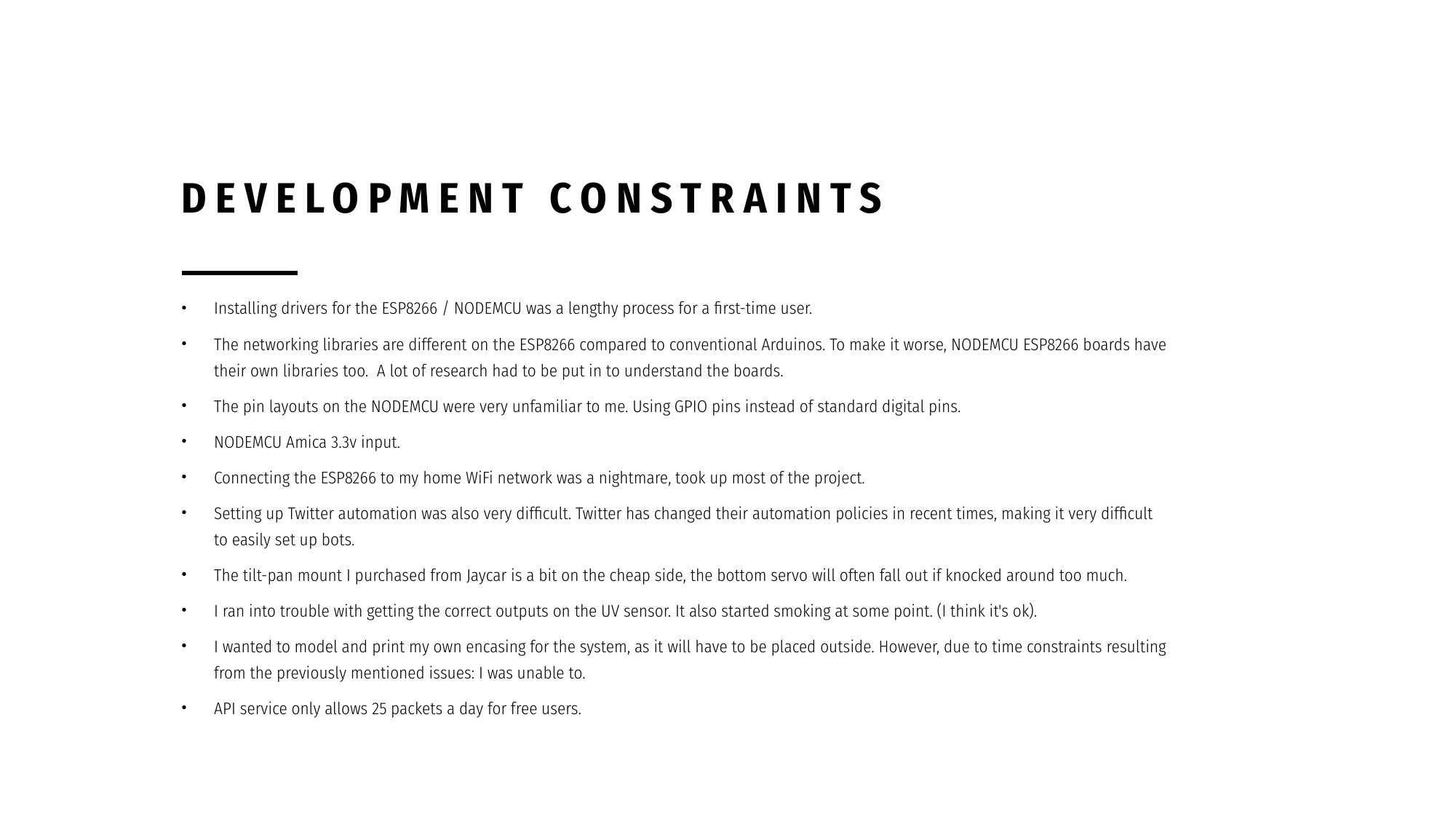

# Development Constraints
Installing drivers for the ESP8266 / NODEMCU was a lengthy process for a first-time user.
The networking libraries are different on the ESP8266 compared to conventional Arduinos. To make it worse, NODEMCU ESP8266 boards have their own libraries too.  A lot of research had to be put in to understand the boards.
The pin layouts on the NODEMCU were very unfamiliar to me. Using GPIO pins instead of standard digital pins.
NODEMCU Amica 3.3v input.
Connecting the ESP8266 to my home WiFi network was a nightmare, took up most of the project.
Setting up Twitter automation was also very difficult. Twitter has changed their automation policies in recent times, making it very difficult to easily set up bots.
The tilt-pan mount I purchased from Jaycar is a bit on the cheap side, the bottom servo will often fall out if knocked around too much.
I ran into trouble with getting the correct outputs on the UV sensor. It also started smoking at some point. (I think it's ok).
I wanted to model and print my own encasing for the system, as it will have to be placed outside. However, due to time constraints resulting from the previously mentioned issues: I was unable to.
API service only allows 25 packets a day for free users.